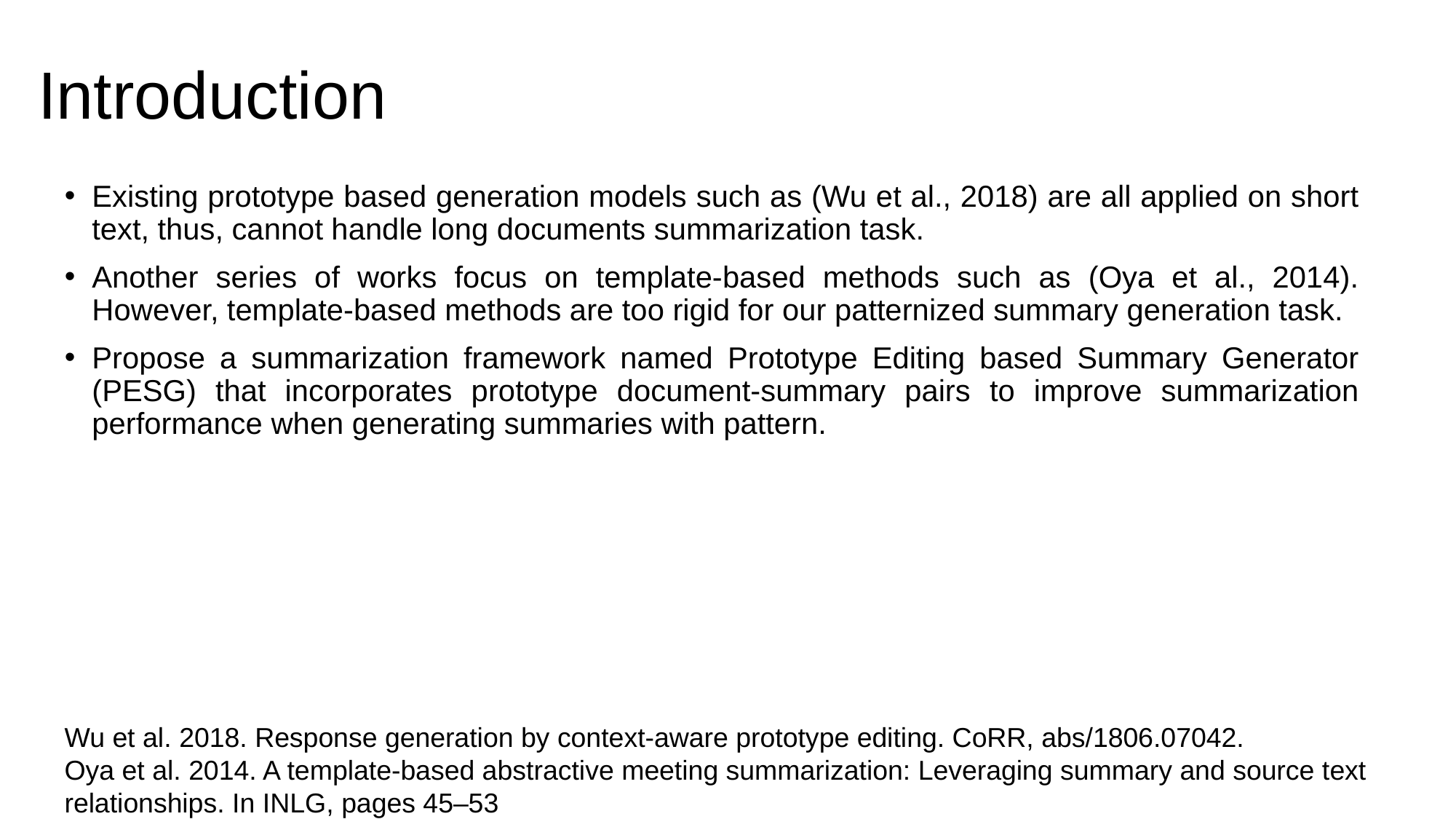

# Introduction
Existing prototype based generation models such as (Wu et al., 2018) are all applied on short text, thus, cannot handle long documents summarization task.
Another series of works focus on template-based methods such as (Oya et al., 2014). However, template-based methods are too rigid for our patternized summary generation task.
Propose a summarization framework named Prototype Editing based Summary Generator (PESG) that incorporates prototype document-summary pairs to improve summarization performance when generating summaries with pattern.
Wu et al. 2018. Response generation by context-aware prototype editing. CoRR, abs/1806.07042.
Oya et al. 2014. A template-based abstractive meeting summarization: Leveraging summary and source text relationships. In INLG, pages 45–53